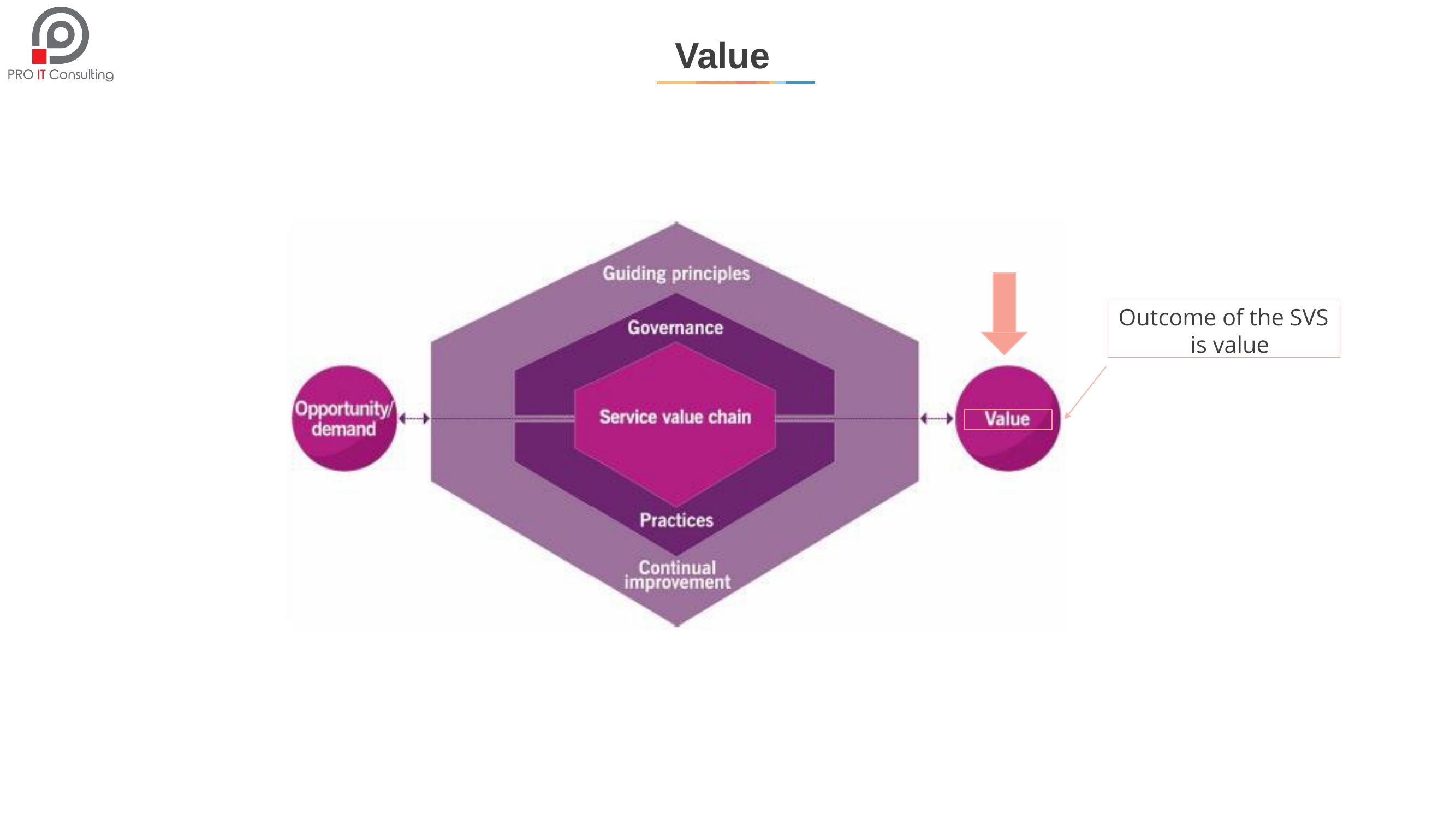

# Value

Outcome of the SVS  is value